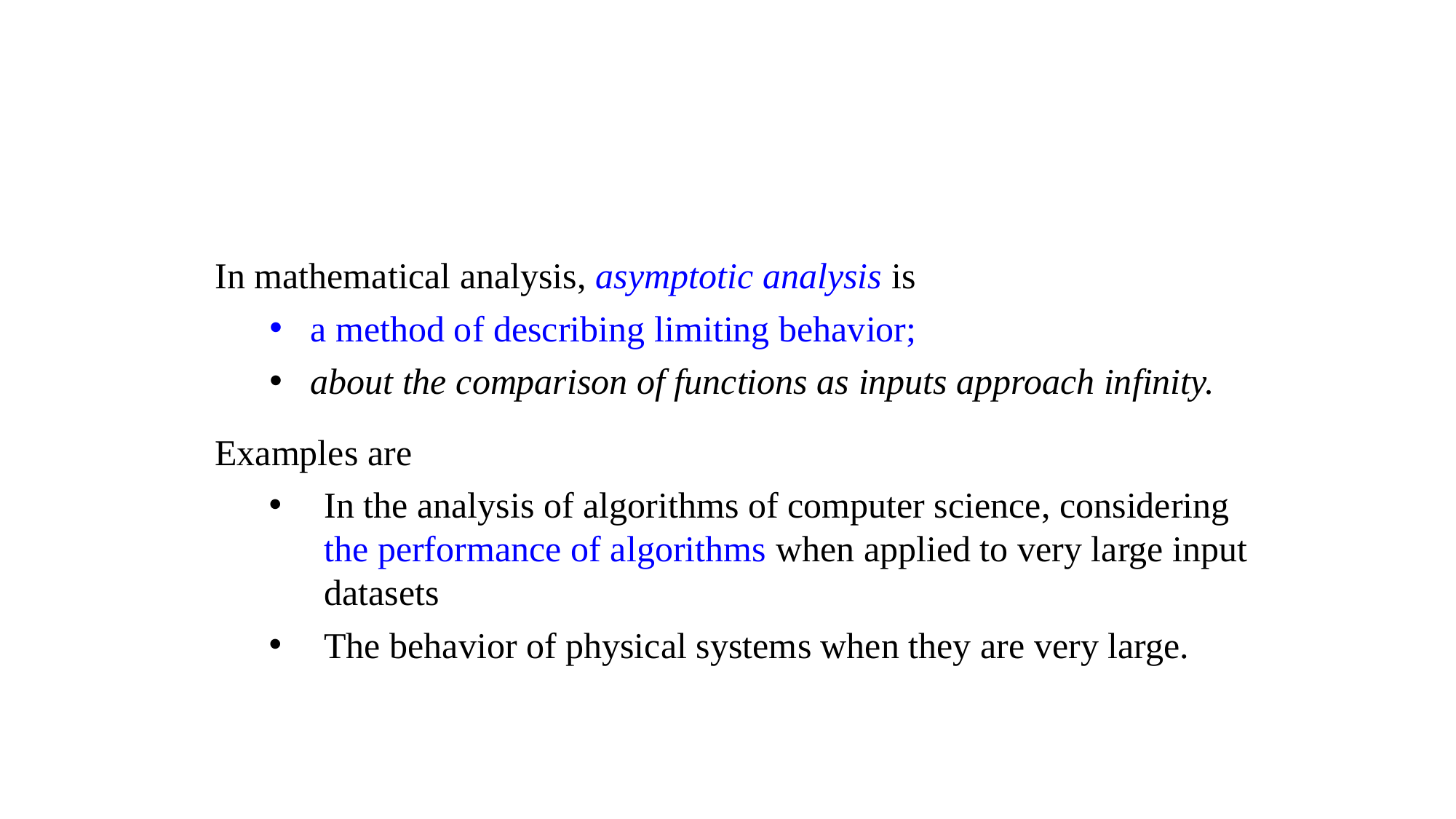

In mathematical analysis, asymptotic analysis is
a method of describing limiting behavior;
about the comparison of functions as inputs approach infinity.
Examples are
In the analysis of algorithms of computer science, considering the performance of algorithms when applied to very large input datasets
The behavior of physical systems when they are very large.